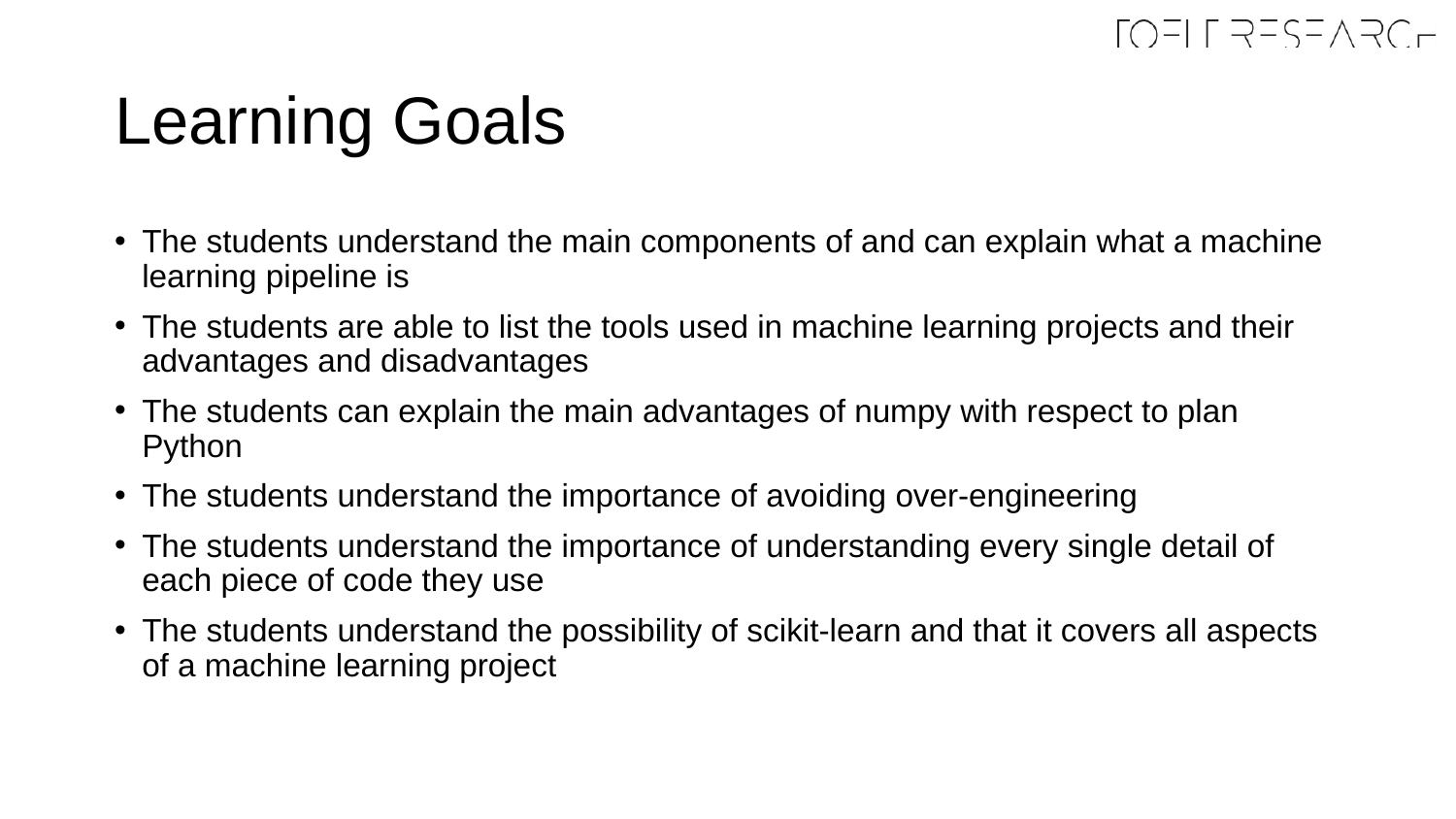

# Learning Goals
The students understand the main components of and can explain what a machine learning pipeline is
The students are able to list the tools used in machine learning projects and their advantages and disadvantages
The students can explain the main advantages of numpy with respect to plan Python
The students understand the importance of avoiding over-engineering
The students understand the importance of understanding every single detail of each piece of code they use
The students understand the possibility of scikit-learn and that it covers all aspects of a machine learning project